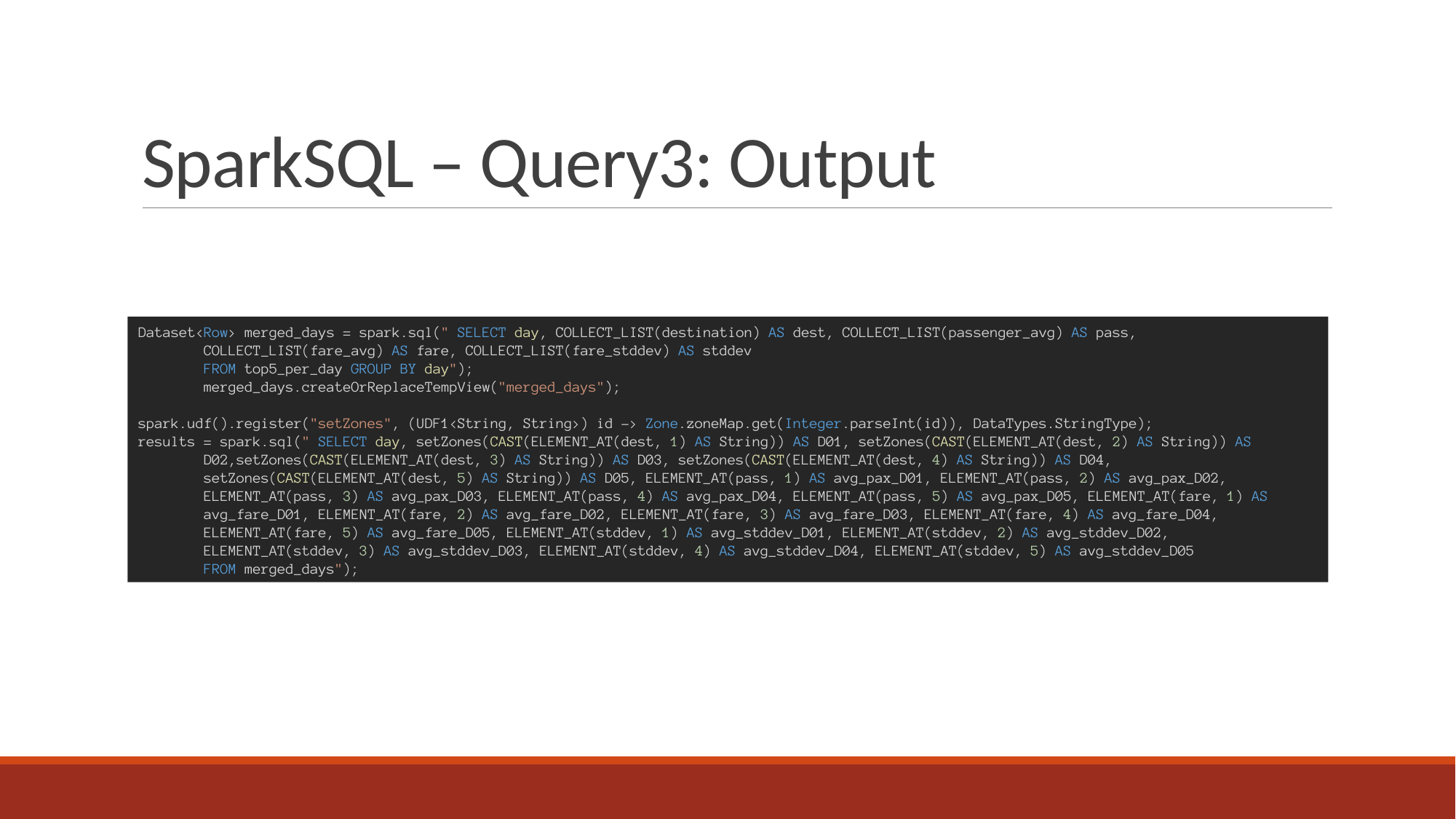

# SparkSQL – Query3: Output
Dataset<Row> merged_days = spark.sql(" SELECT day, COLLECT_LIST(destination) AS dest, COLLECT_LIST(passenger_avg) AS pass,
        COLLECT_LIST(fare_avg) AS fare, COLLECT_LIST(fare_stddev) AS stddev
        FROM top5_per_day GROUP BY day");
        merged_days.createOrReplaceTempView("merged_days");
spark.udf().register("setZones", (UDF1<String, String>) id -> Zone.zoneMap.get(Integer.parseInt(id)), DataTypes.StringType);
results = spark.sql(" SELECT day, setZones(CAST(ELEMENT_AT(dest, 1) AS String)) AS D01, setZones(CAST(ELEMENT_AT(dest, 2) AS String)) AS
        D02,setZones(CAST(ELEMENT_AT(dest, 3) AS String)) AS D03, setZones(CAST(ELEMENT_AT(dest, 4) AS String)) AS D04,
        setZones(CAST(ELEMENT_AT(dest, 5) AS String)) AS D05, ELEMENT_AT(pass, 1) AS avg_pax_D01, ELEMENT_AT(pass, 2) AS avg_pax_D02,
        ELEMENT_AT(pass, 3) AS avg_pax_D03, ELEMENT_AT(pass, 4) AS avg_pax_D04, ELEMENT_AT(pass, 5) AS avg_pax_D05, ELEMENT_AT(fare, 1) AS
        avg_fare_D01, ELEMENT_AT(fare, 2) AS avg_fare_D02, ELEMENT_AT(fare, 3) AS avg_fare_D03, ELEMENT_AT(fare, 4) AS avg_fare_D04,
        ELEMENT_AT(fare, 5) AS avg_fare_D05, ELEMENT_AT(stddev, 1) AS avg_stddev_D01, ELEMENT_AT(stddev, 2) AS avg_stddev_D02,
        ELEMENT_AT(stddev, 3) AS avg_stddev_D03, ELEMENT_AT(stddev, 4) AS avg_stddev_D04, ELEMENT_AT(stddev, 5) AS avg_stddev_D05
        FROM merged_days");